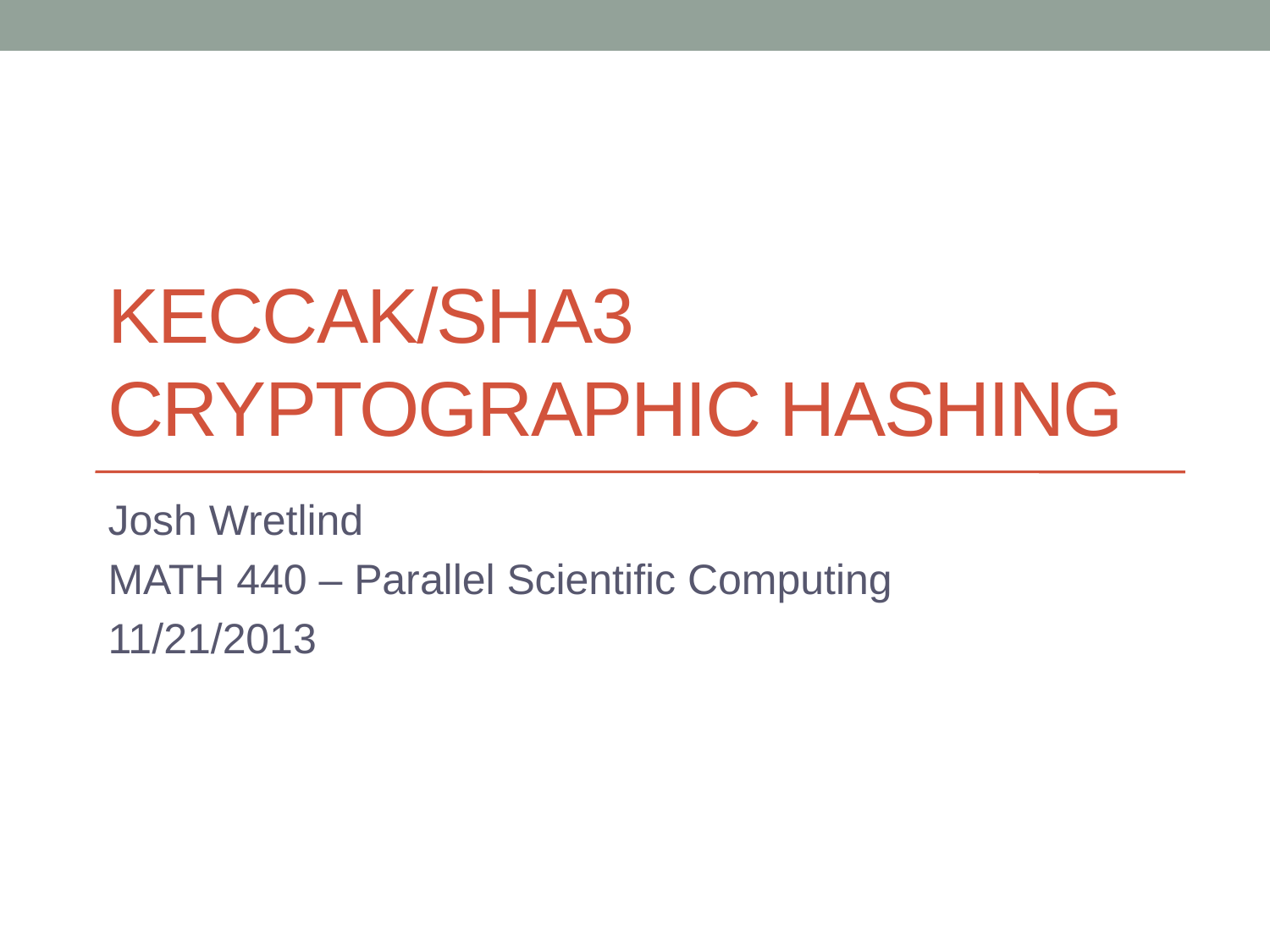

# Keccak/Sha3 Cryptographic hashing
Josh Wretlind
MATH 440 – Parallel Scientific Computing
11/21/2013